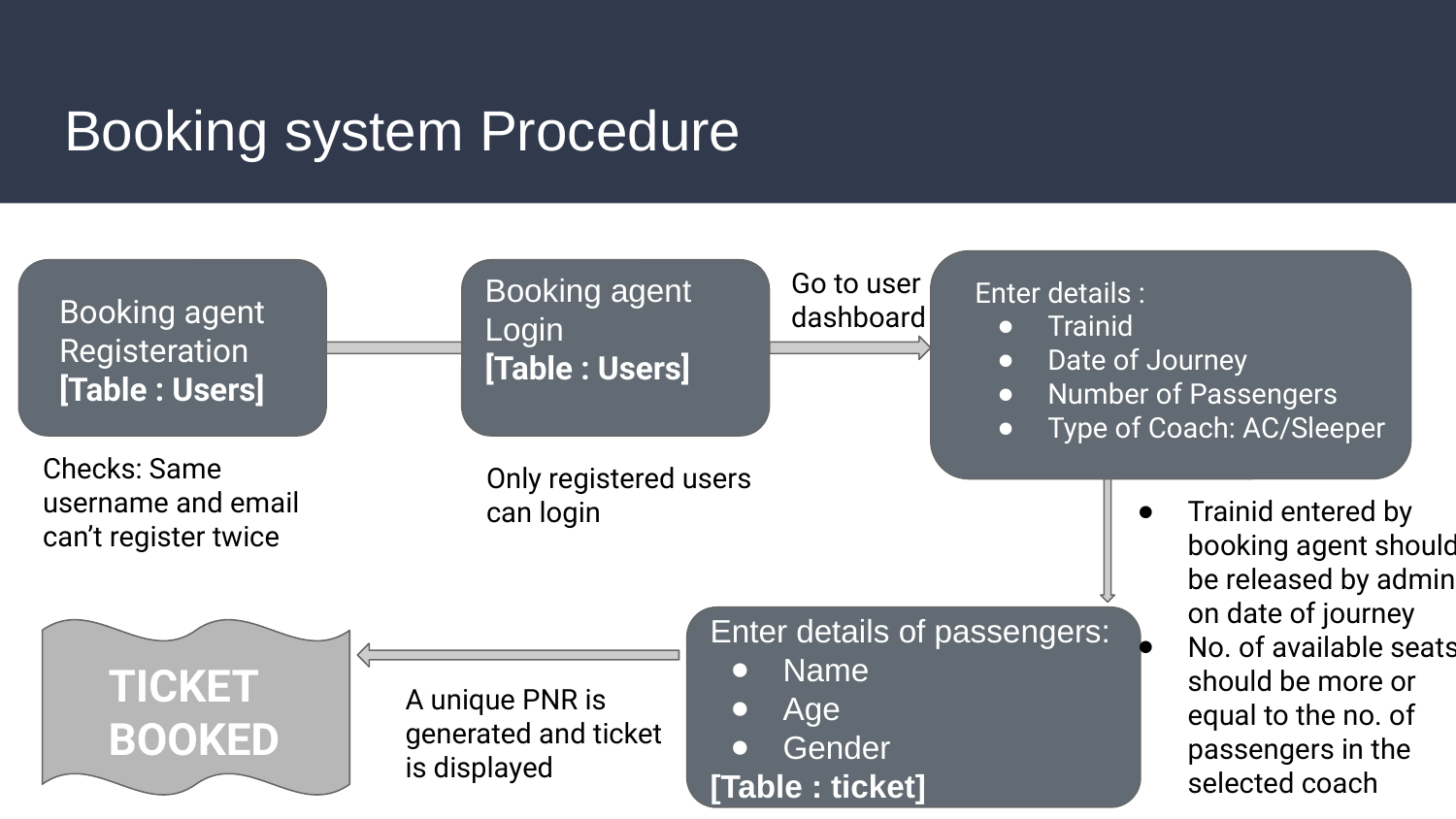

# Booking system Procedure
Go to user dashboard

Booking agent
Login
[Table : Users]

Enter details :
Trainid
Date of Journey
Number of Passengers
Type of Coach: AC/Sleeper
Booking agent
Registeration
[Table : Users]

Checks: Same username and email can’t register twice
Only registered users can login
Trainid entered by booking agent should be released by admin  on date of journey
No. of available seats should be more or equal to the no. of passengers in the selected coach
Enter details of passengers:
Name
Age
Gender
[Table : ticket]

TICKET
BOOKED

A unique PNR is generated and ticket is displayed